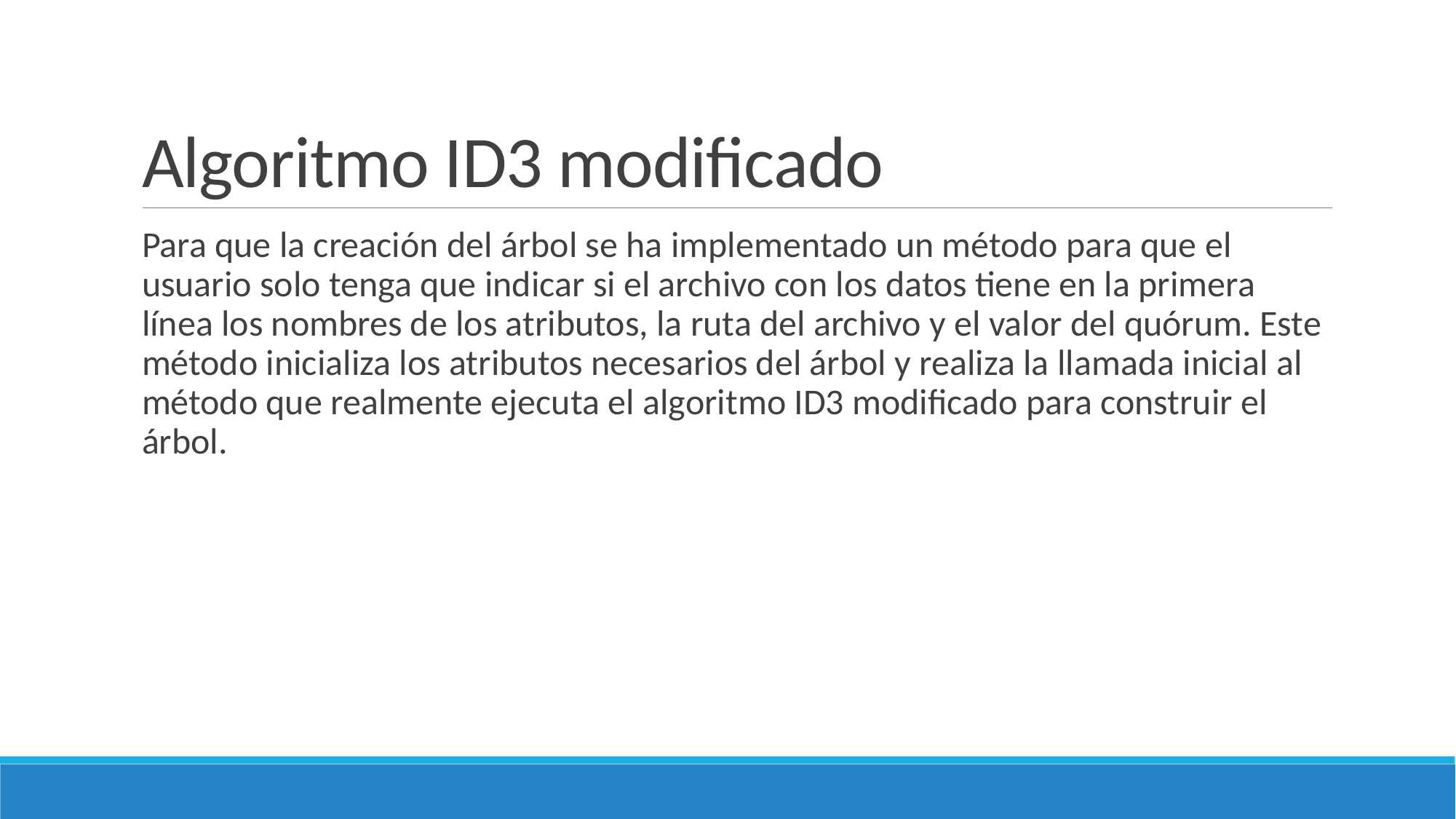

# Algoritmo ID3 modificado
Para que la creación del árbol se ha implementado un método para que el usuario solo tenga que indicar si el archivo con los datos tiene en la primera línea los nombres de los atributos, la ruta del archivo y el valor del quórum. Este método inicializa los atributos necesarios del árbol y realiza la llamada inicial al método que realmente ejecuta el algoritmo ID3 modificado para construir el árbol.